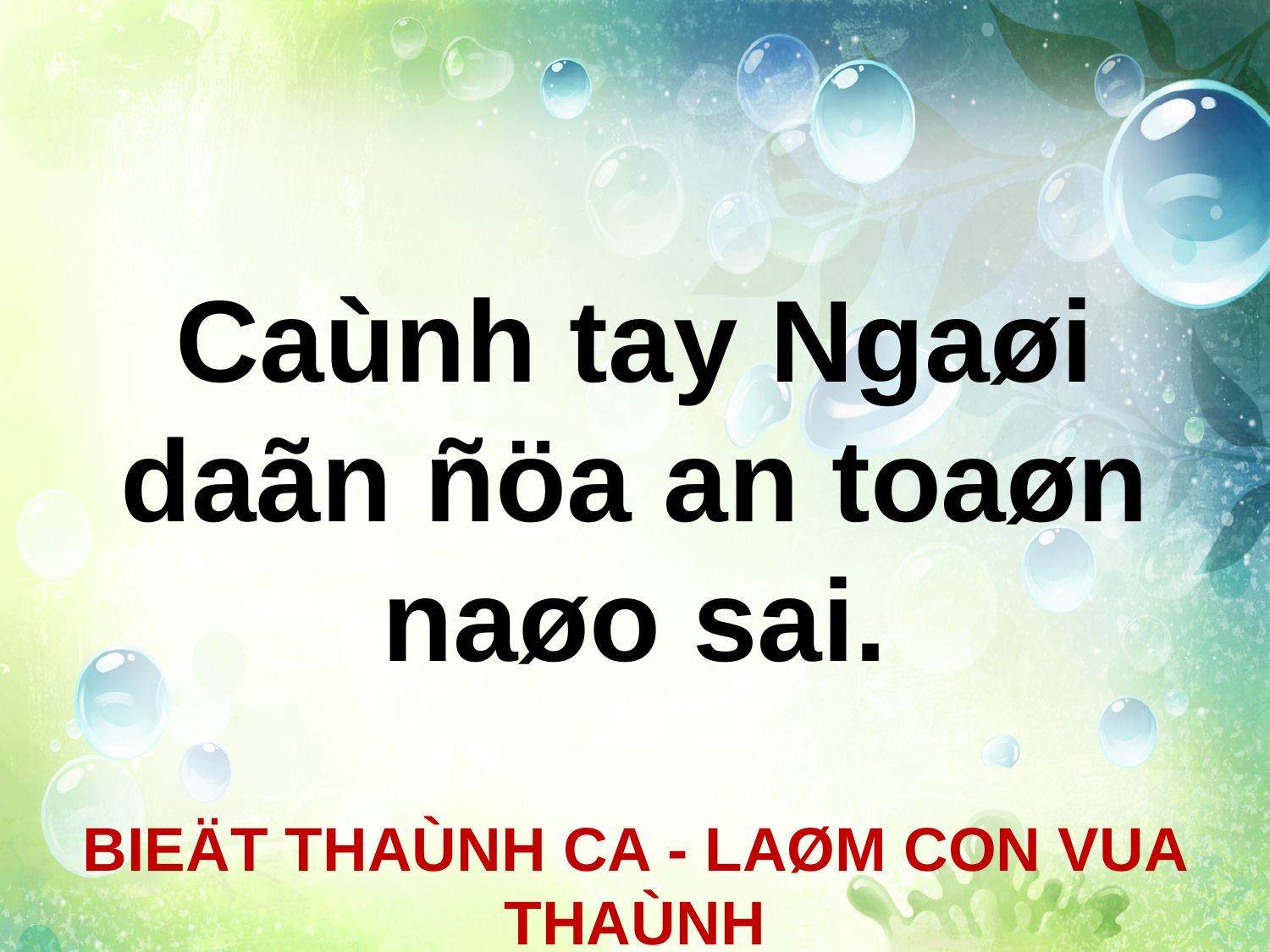

Caùnh tay Ngaøi
daãn ñöa an toaøn
naøo sai.
BIEÄT THAÙNH CA - LAØM CON VUA THAÙNH